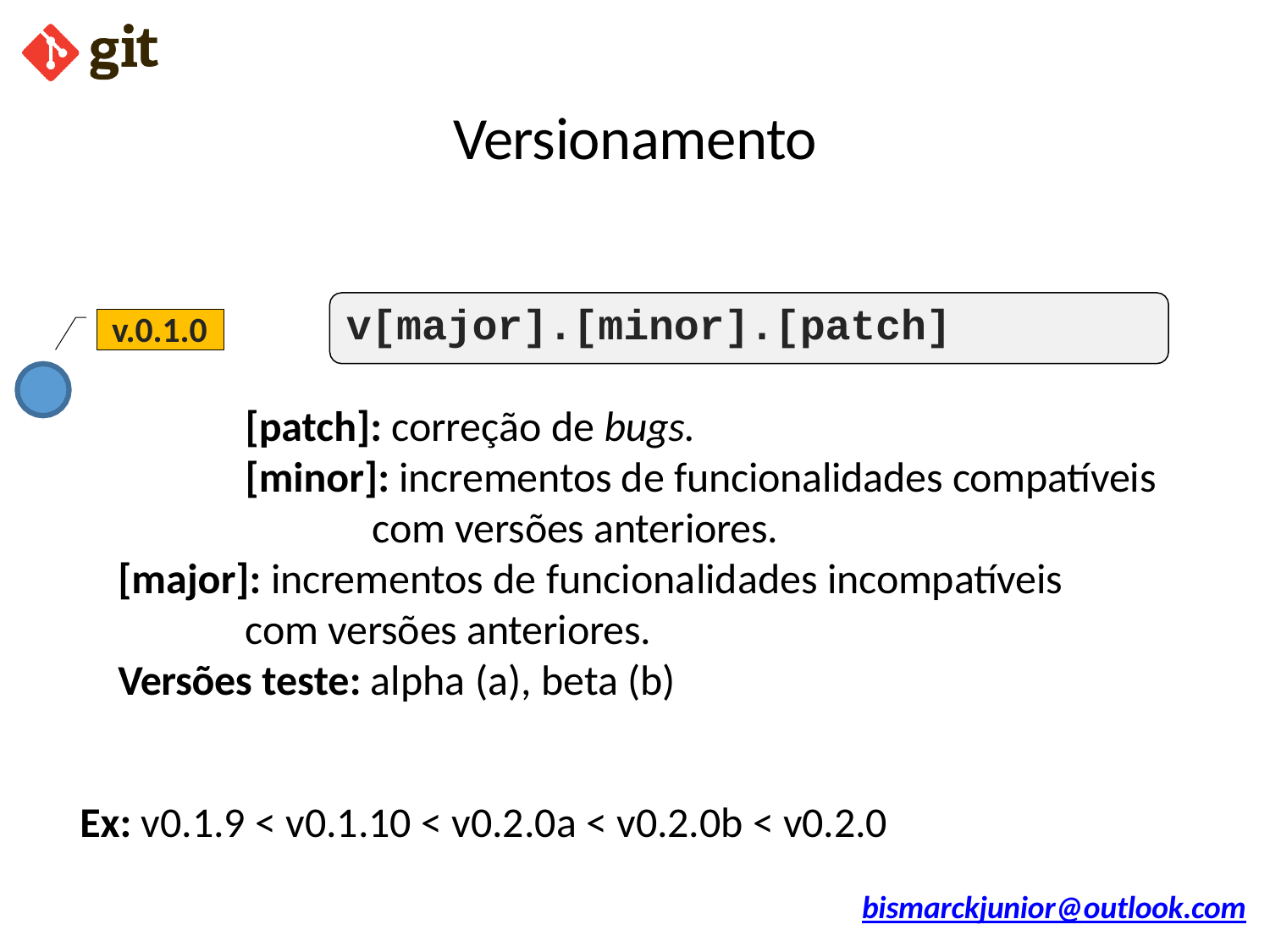

# Versionamento

v[major].[minor].[patch]
v.0.1.0

[patch]: correção de bugs.
[minor]: incrementos de funcionalidades compatíveis com versões anteriores.
[major]: incrementos de funcionalidades incompatíveis
com versões anteriores.
Versões teste: alpha (a), beta (b)

Ex: v0.1.9 < v0.1.10 < v0.2.0a < v0.2.0b < v0.2.0
bismarckjunior@outlook.com